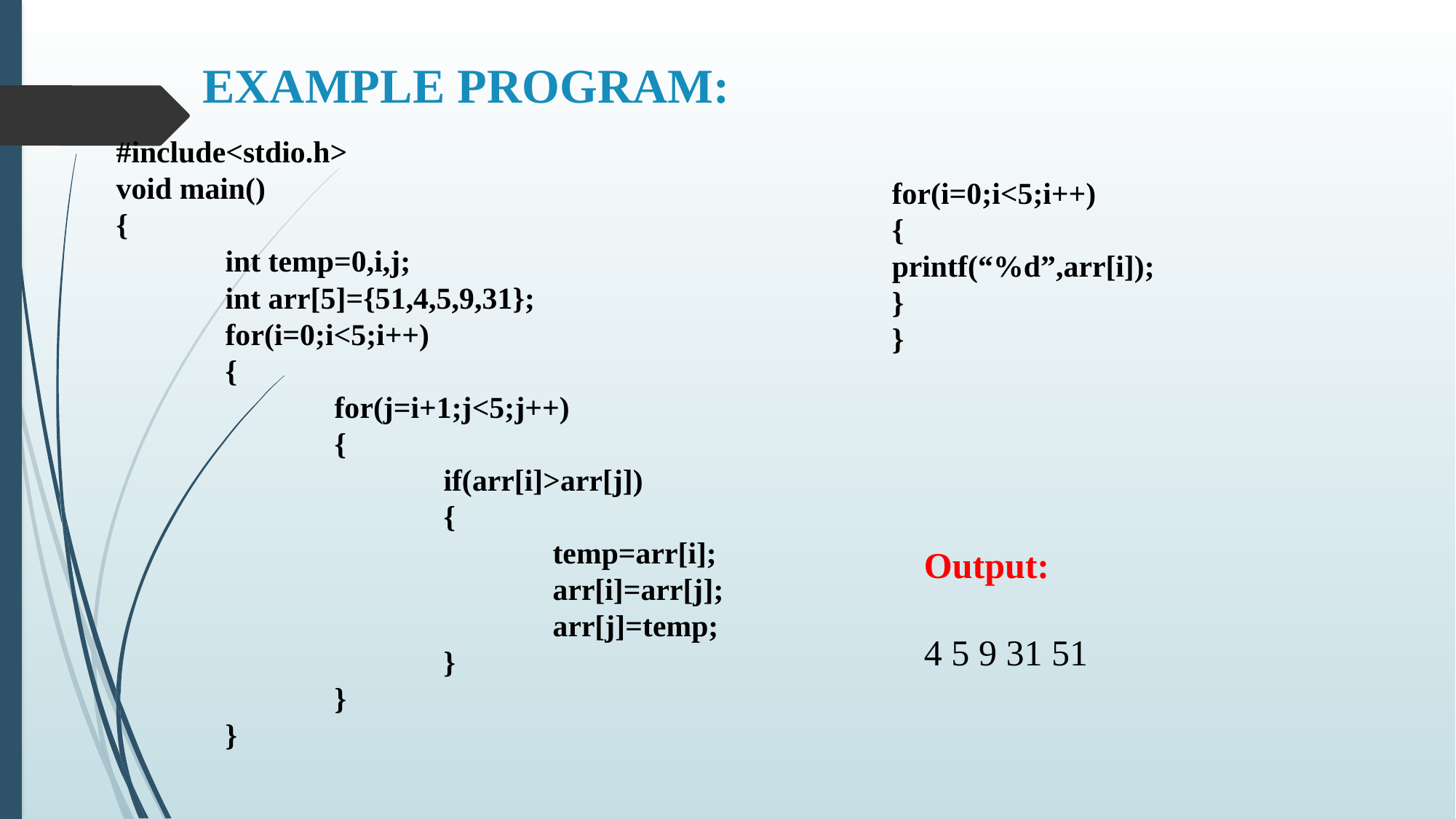

# EXAMPLE PROGRAM:
#include<stdio.h>
void main()
{
	int temp=0,i,j;
	int arr[5]={51,4,5,9,31};
	for(i=0;i<5;i++)
	{
		for(j=i+1;j<5;j++)
		{
			if(arr[i]>arr[j])
			{
				temp=arr[i];
				arr[i]=arr[j];
				arr[j]=temp;
			}
		}
	}

for(i=0;i<5;i++)
{
printf(“%d”,arr[i]);
}
}
Output:

4 5 9 31 51